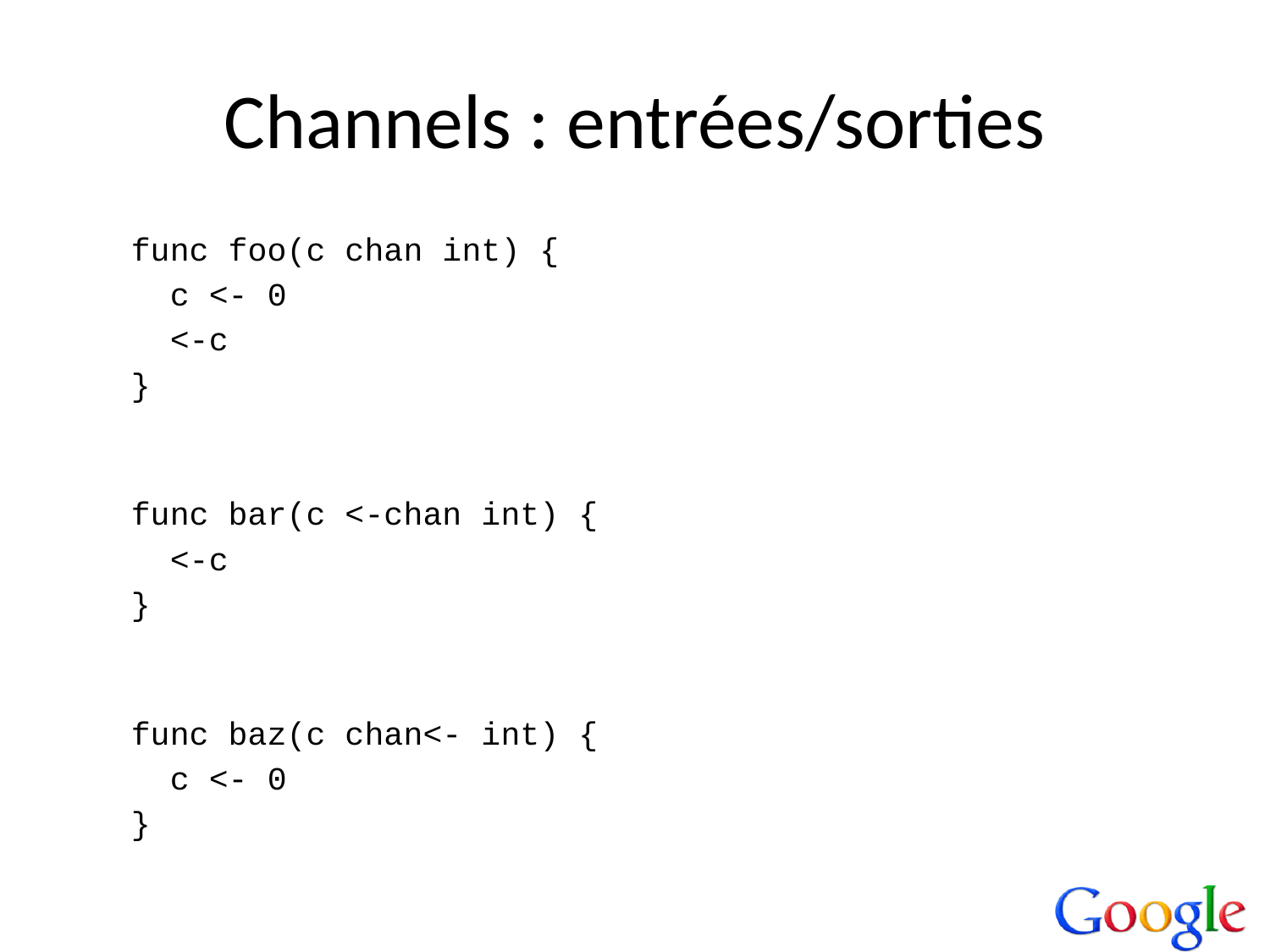

# Channels : entrées/sorties
func foo(c chan int) {
  c <- 0
  <-c
}

func bar(c <-chan int) {
  <-c
}

func baz(c chan<- int) {
  c <- 0
}